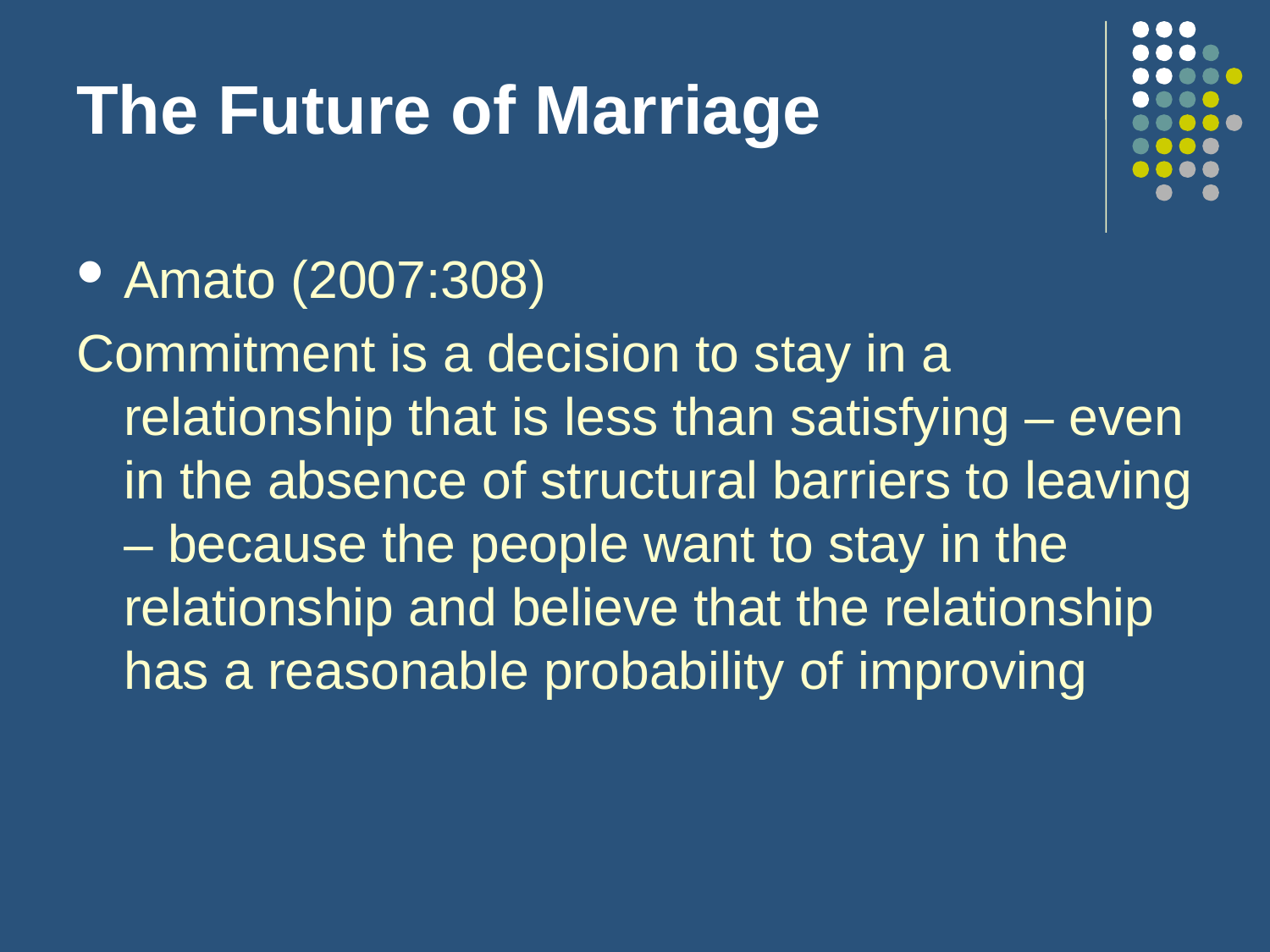

The Future of Marriage
Amato (2007:308)
Commitment is a decision to stay in a relationship that is less than satisfying – even in the absence of structural barriers to leaving – because the people want to stay in the relationship and believe that the relationship has a reasonable probability of improving